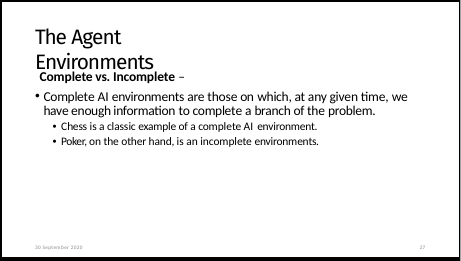

# The Agent Environments
Complete vs. Incomplete –
Complete AI environments are those on which, at any given time, we  have enough information to complete a branch of the problem.
Chess is a classic example of a complete AI environment.
Poker, on the other hand, is an incomplete environments.
30 September 2020
27